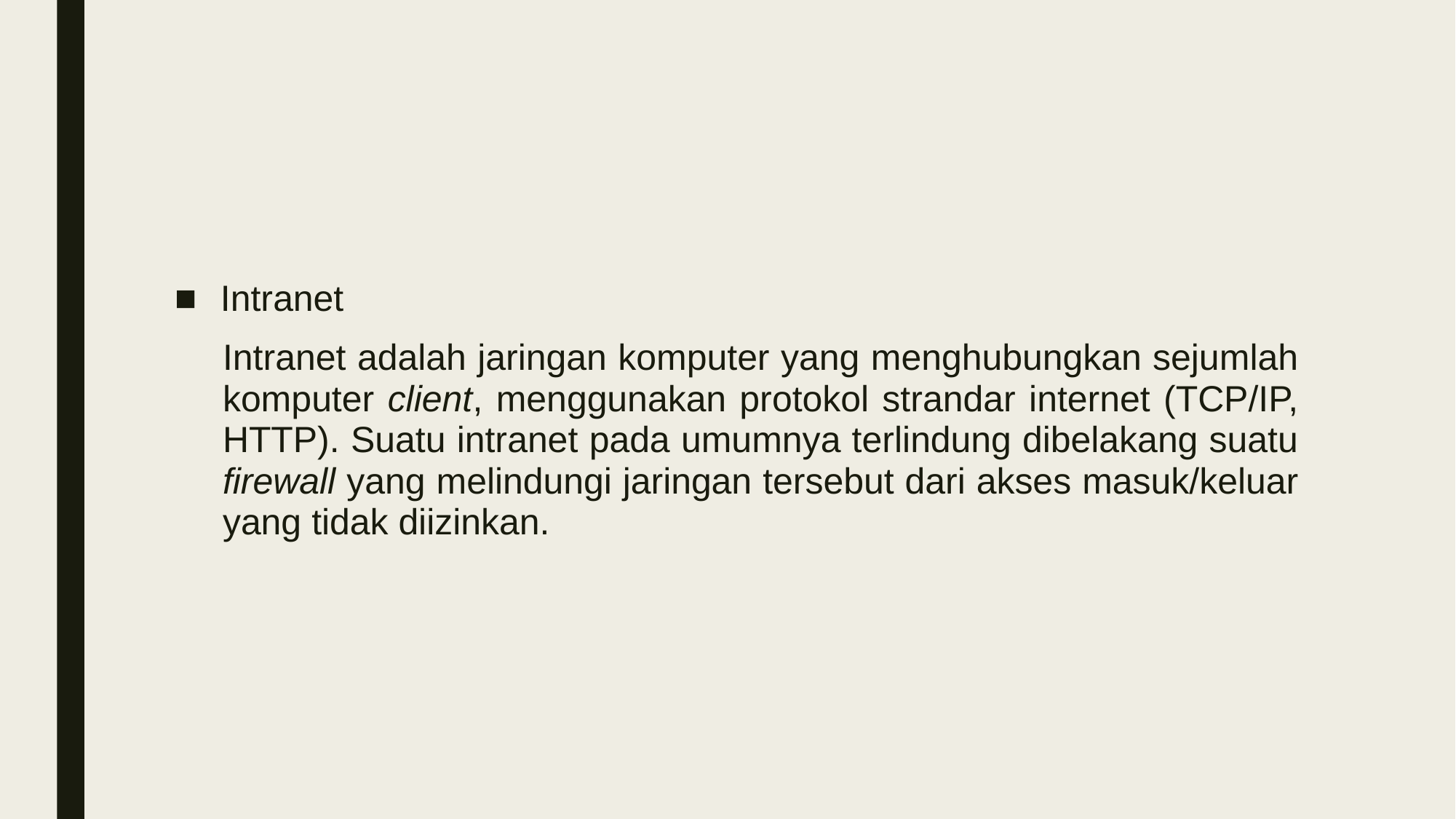

#
Intranet
Intranet adalah jaringan komputer yang menghubungkan sejumlah komputer client, menggunakan protokol strandar internet (TCP/IP, HTTP). Suatu intranet pada umumnya terlindung dibelakang suatu firewall yang melindungi jaringan tersebut dari akses masuk/keluar yang tidak diizinkan.